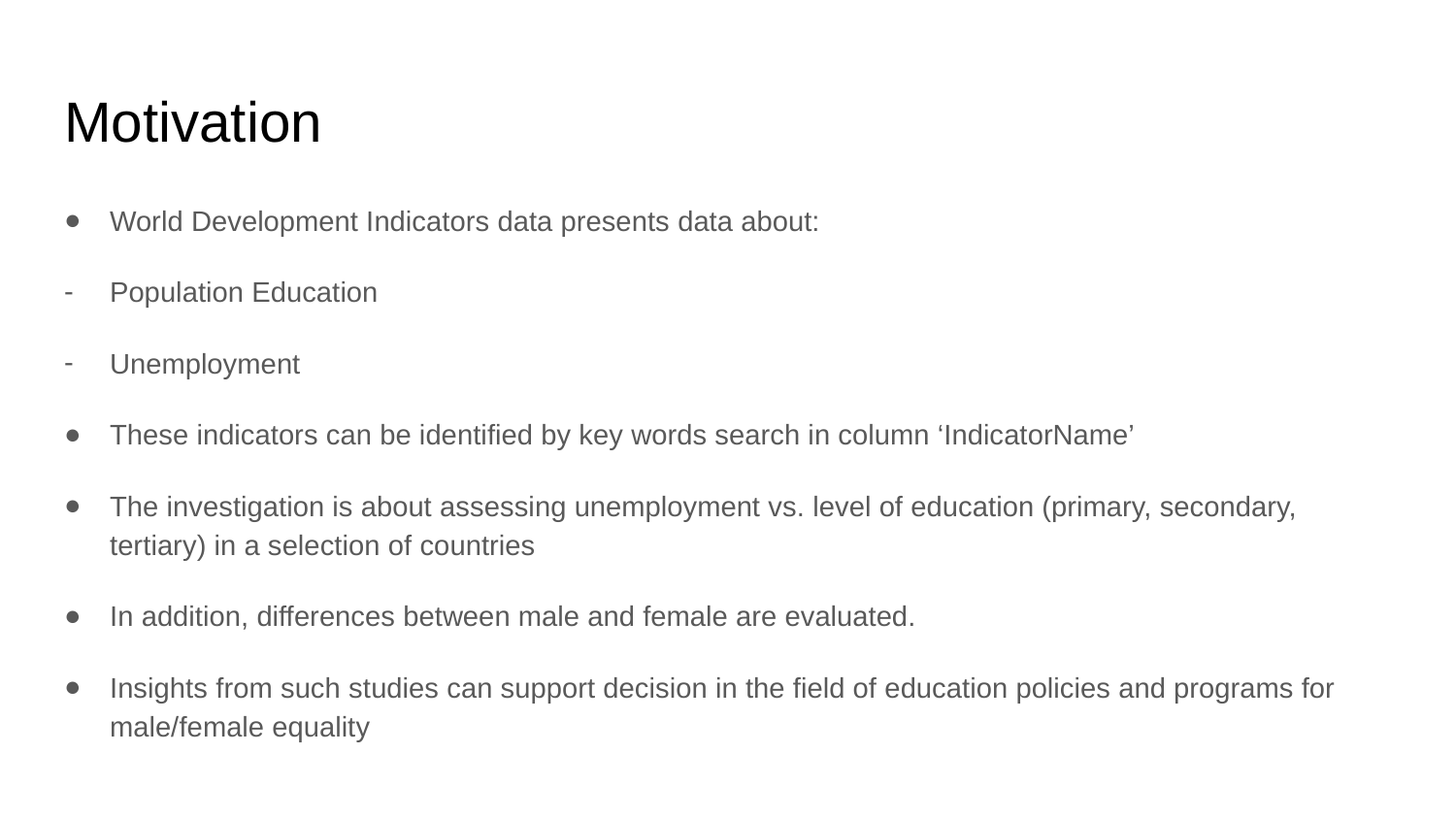

# Motivation
World Development Indicators data presents data about:
Population Education
Unemployment
These indicators can be identified by key words search in column ‘IndicatorName’
The investigation is about assessing unemployment vs. level of education (primary, secondary, tertiary) in a selection of countries
In addition, differences between male and female are evaluated.
Insights from such studies can support decision in the field of education policies and programs for male/female equality